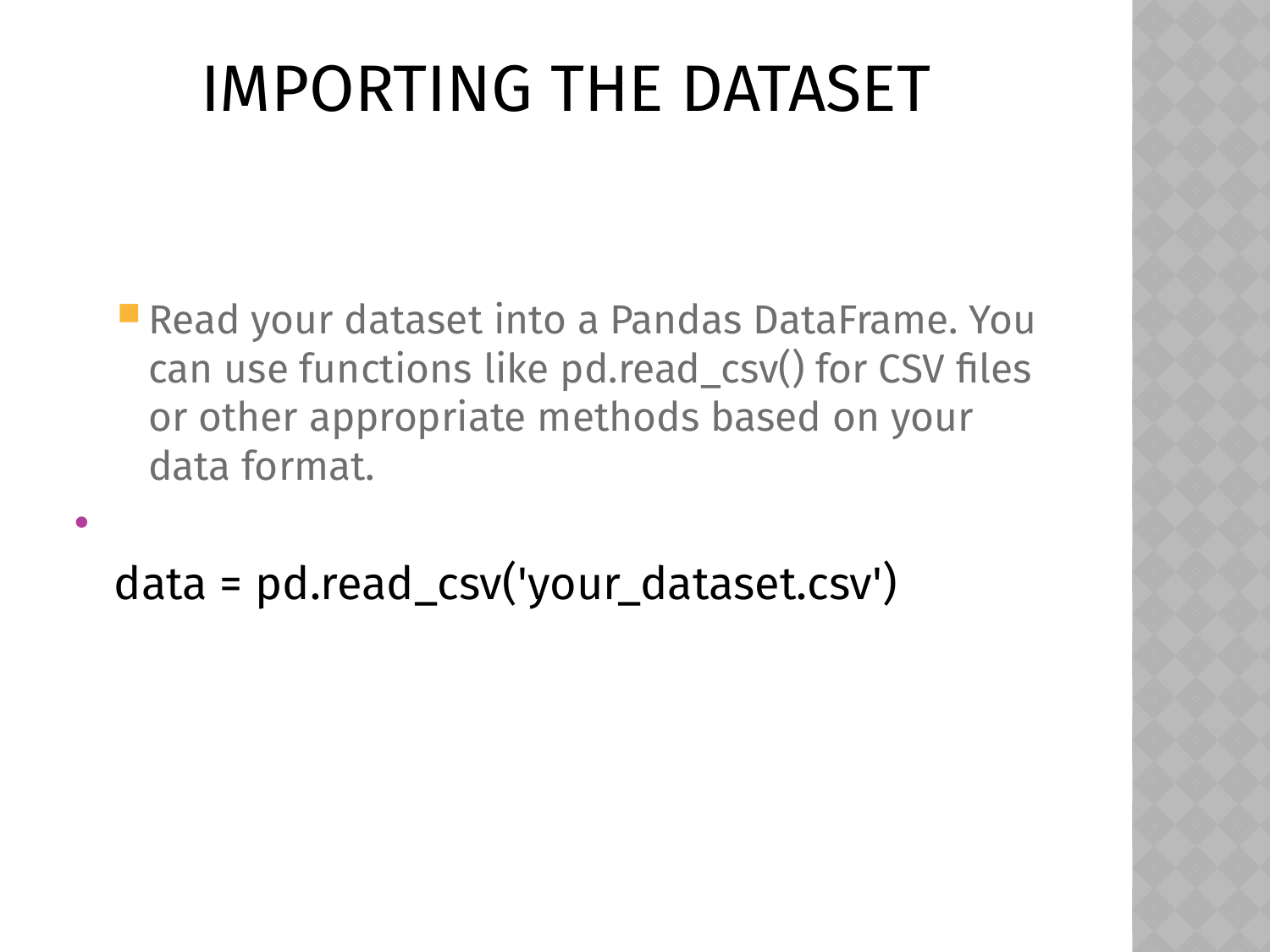

# Importing the Dataset

Read your dataset into a Pandas DataFrame. You can use functions like pd.read_csv() for CSV files or other appropriate methods based on your data format.
data = pd.read_csv('your_dataset.csv')